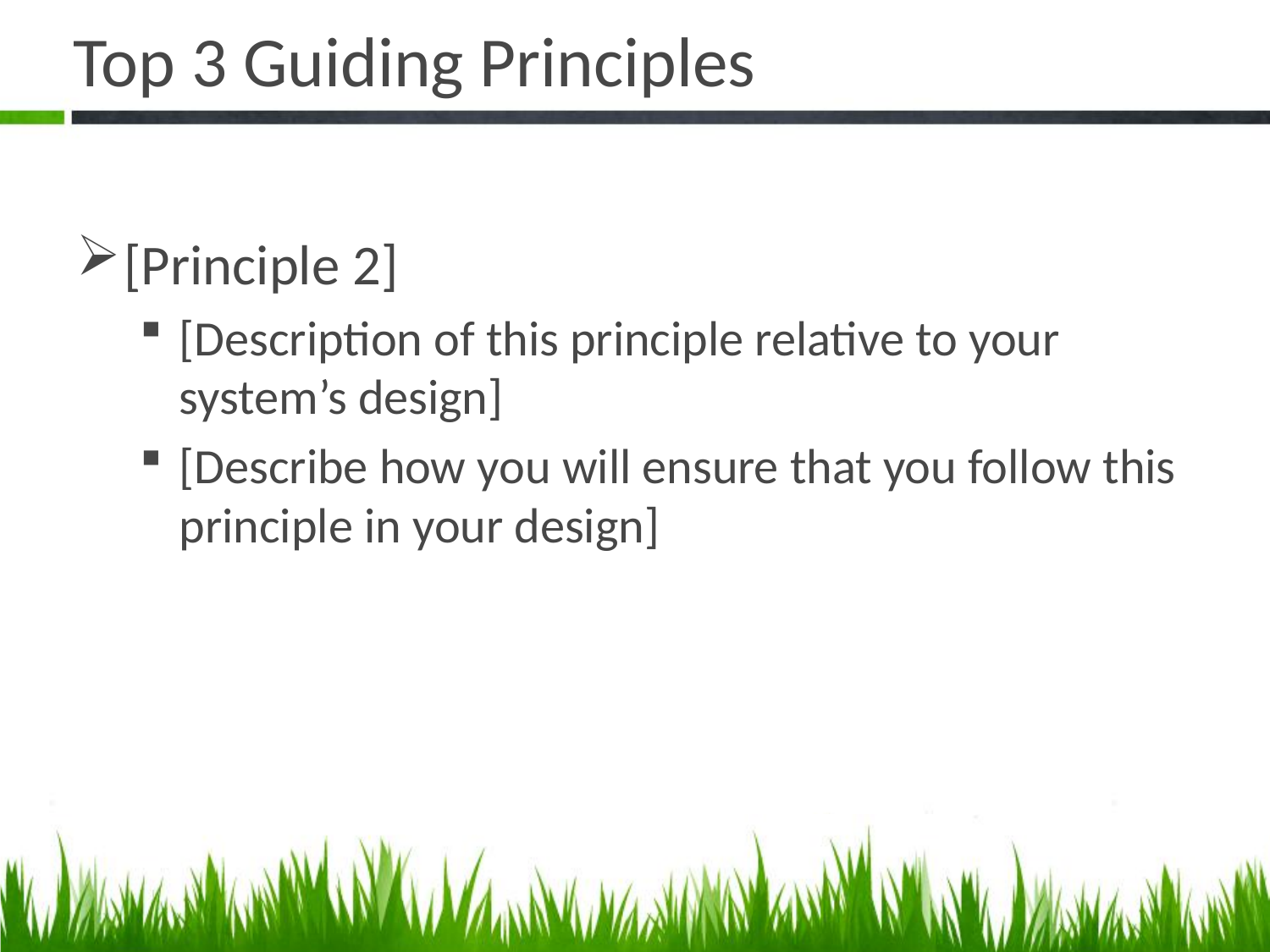

# Top 3 Guiding Principles
[Principle 2]
[Description of this principle relative to your system’s design]
[Describe how you will ensure that you follow this principle in your design]